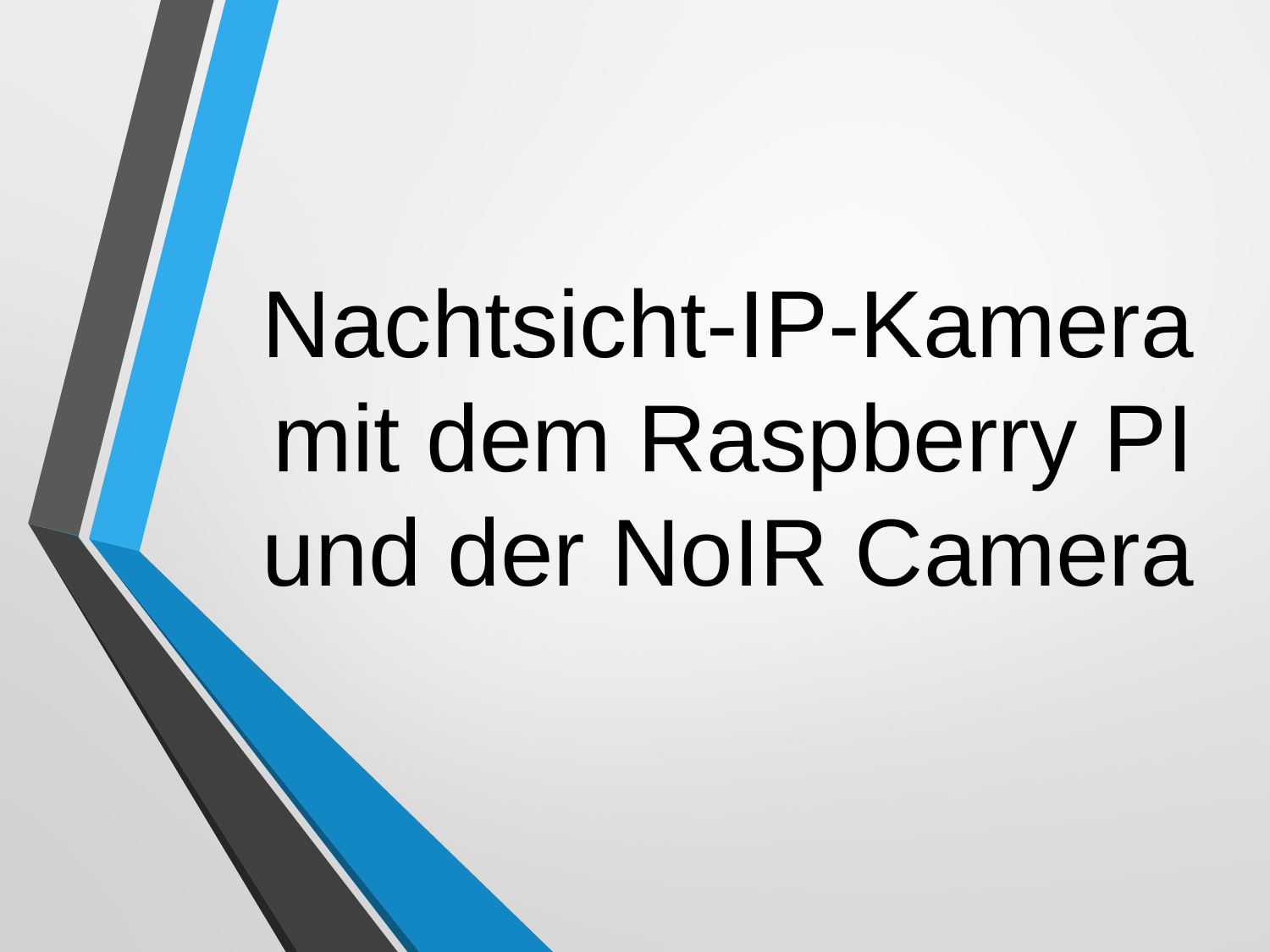

# Nachtsicht-IP-Kamera mit dem Raspberry PI und der NoIR Camera